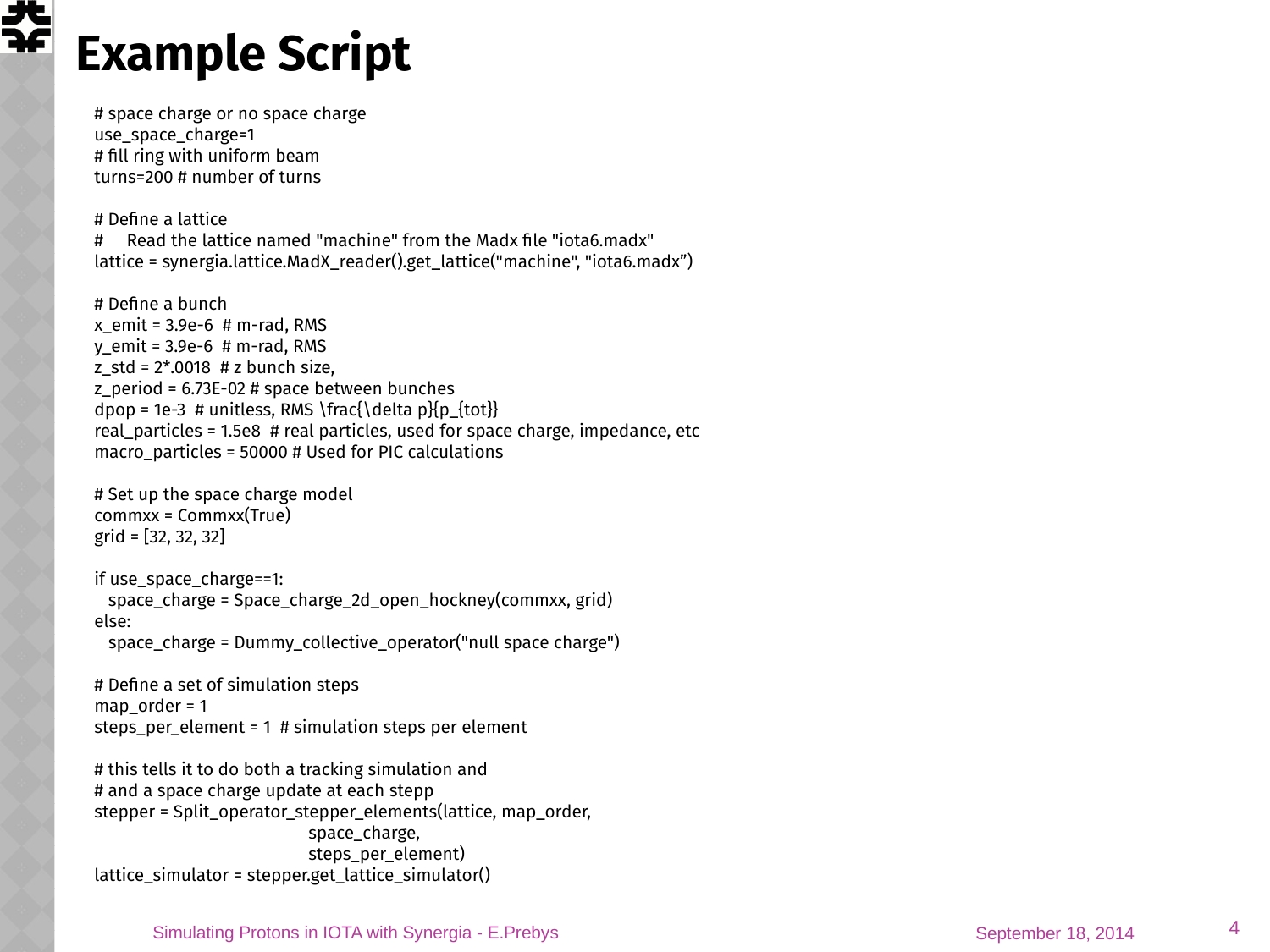

# Example Script
# space charge or no space charge
use_space_charge=1
# fill ring with uniform beam
turns=200 # number of turns

# Define a lattice
#     Read the lattice named "machine" from the Madx file "iota6.madx"
lattice = synergia.lattice.MadX_reader().get_lattice("machine", "iota6.madx”)

# Define a bunch
x_emit = 3.9e-6  # m-rad, RMS
y_emit = 3.9e-6  # m-rad, RMS
z_std = 2*.0018  # z bunch size,
z_period = 6.73E-02 # space between bunches
dpop = 1e-3  # unitless, RMS \frac{\delta p}{p_{tot}}
real_particles = 1.5e8  # real particles, used for space charge, impedance, etc
macro_particles = 50000 # Used for PIC calculations

# Set up the space charge model
commxx = Commxx(True)
grid = [32, 32, 32]

if use_space_charge==1:
   space_charge = Space_charge_2d_open_hockney(commxx, grid)
else:
   space_charge = Dummy_collective_operator("null space charge")

# Define a set of simulation steps
map_order = 1
steps_per_element = 1  # simulation steps per element

# this tells it to do both a tracking simulation and
# and a space charge update at each stepp
stepper = Split_operator_stepper_elements(lattice, map_order,
                                              space_charge,
                                              steps_per_element)
lattice_simulator = stepper.get_lattice_simulator()

4
Simulating Protons in IOTA with Synergia - E.Prebys
September 18, 2014